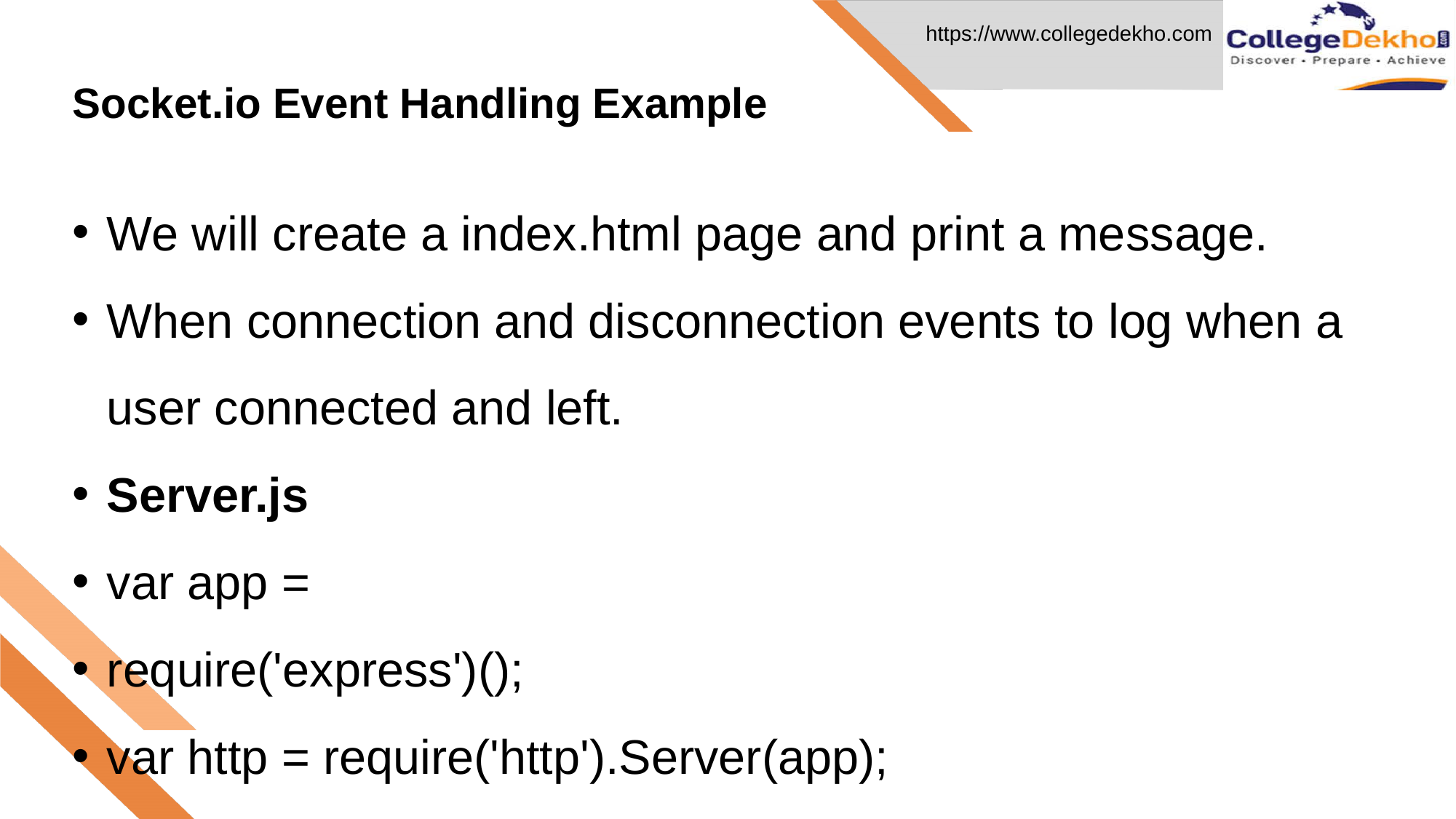

Socket.io Event Handling Example
# We will create a index.html page and print a message.
When connection and disconnection events to log when a user connected and left.
Server.js
var app =
require('express')();
var http = require('http').Server(app);
var io = require('socket.io')(http);

app.get('/', function(req, res){
   res.sendFile('E:/test/index.html');
});